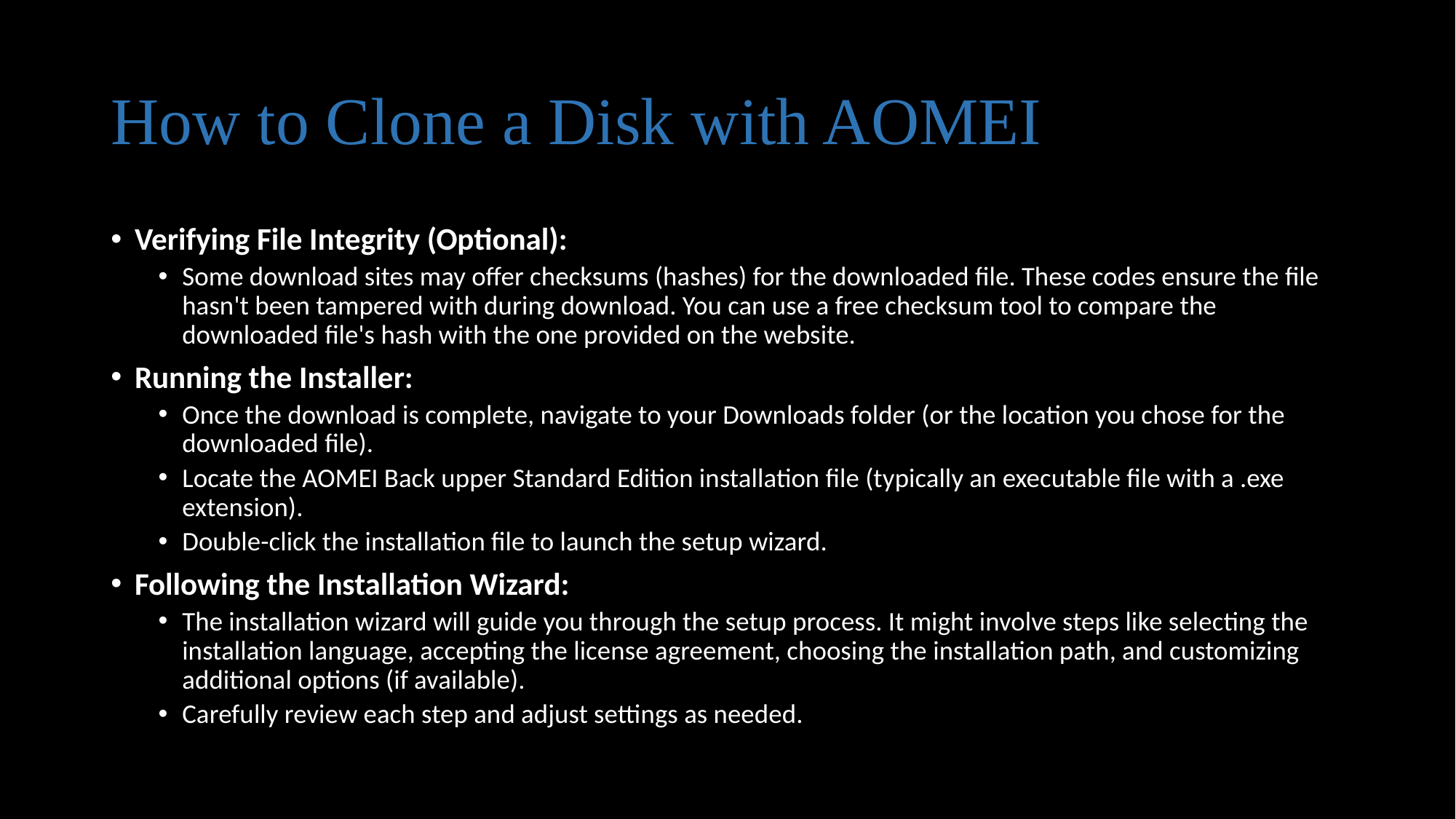

# How to Clone a Disk with AOMEI
Verifying File Integrity (Optional):
Some download sites may offer checksums (hashes) for the downloaded file. These codes ensure the file hasn't been tampered with during download. You can use a free checksum tool to compare the downloaded file's hash with the one provided on the website.
Running the Installer:
Once the download is complete, navigate to your Downloads folder (or the location you chose for the downloaded file).
Locate the AOMEI Back upper Standard Edition installation file (typically an executable file with a .exe extension).
Double-click the installation file to launch the setup wizard.
Following the Installation Wizard:
The installation wizard will guide you through the setup process. It might involve steps like selecting the installation language, accepting the license agreement, choosing the installation path, and customizing additional options (if available).
Carefully review each step and adjust settings as needed.